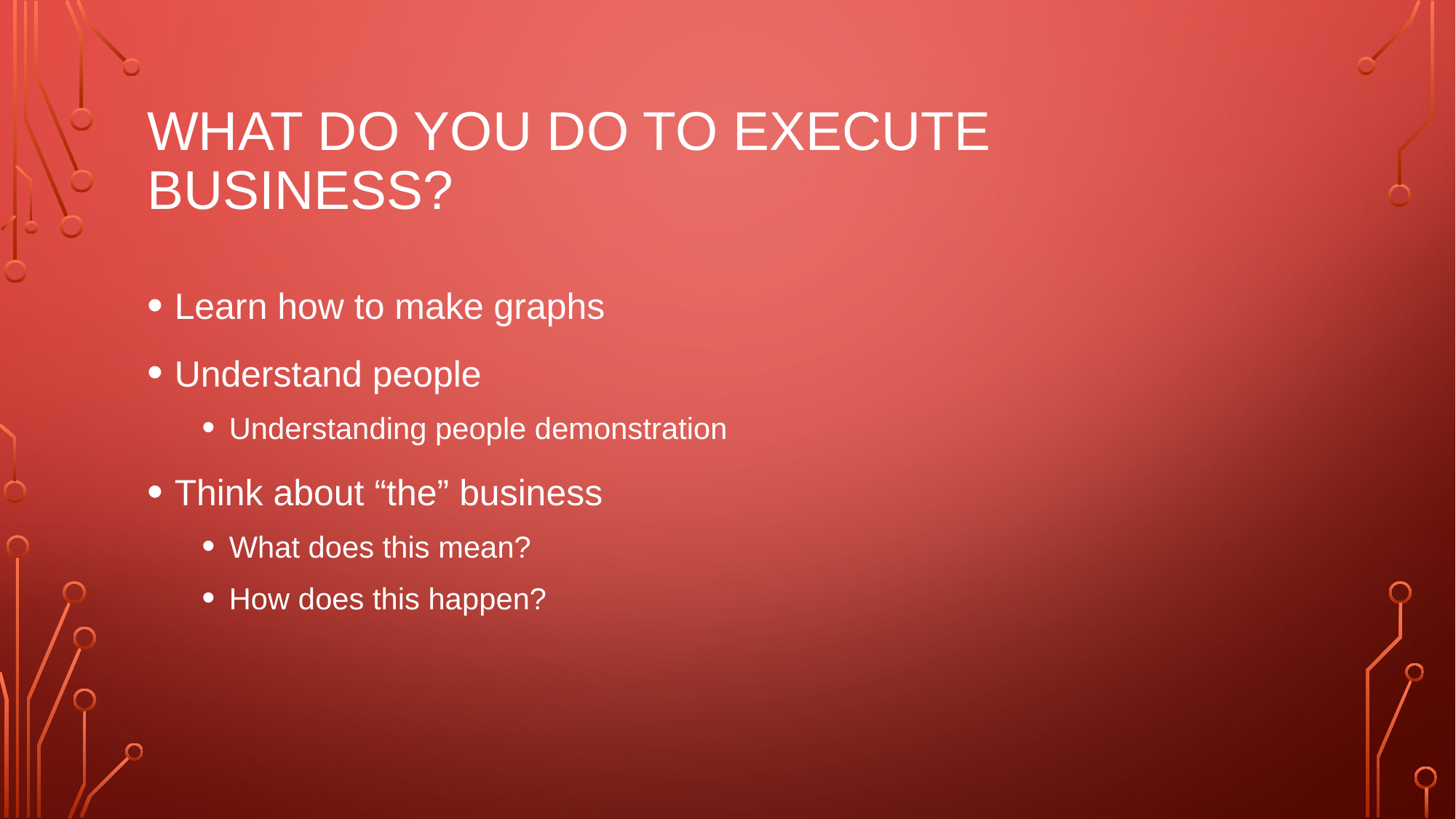

# What do you do to execute business?
Learn how to make graphs
Understand people
Understanding people demonstration
Think about “the” business
What does this mean?
How does this happen?